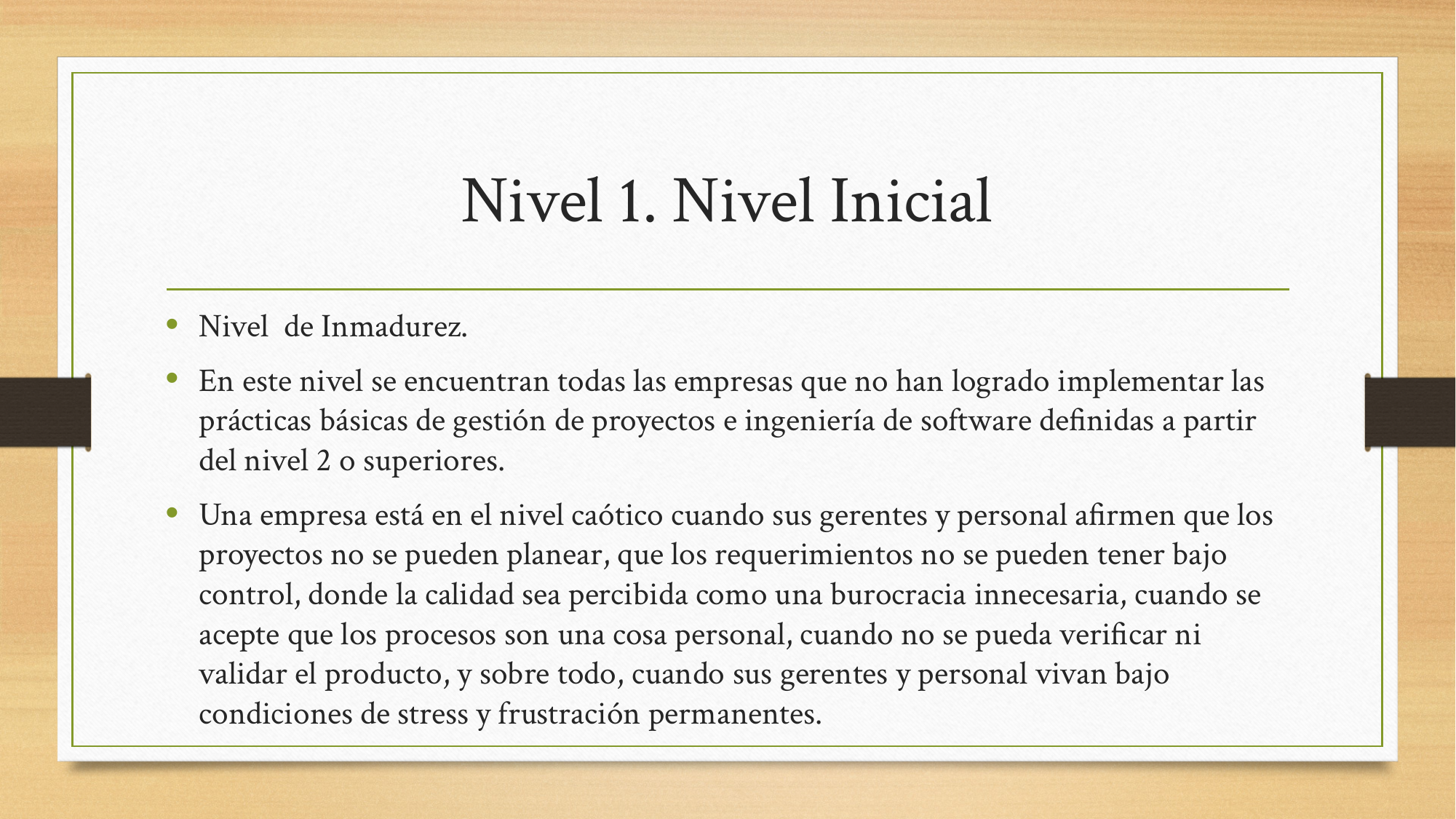

# Nivel 1. Nivel Inicial
Nivel  de Inmadurez.
En este nivel se encuentran todas las empresas que no han logrado implementar las prácticas básicas de gestión de proyectos e ingeniería de software definidas a partir del nivel 2 o superiores.
Una empresa está en el nivel caótico cuando sus gerentes y personal afirmen que los proyectos no se pueden planear, que los requerimientos no se pueden tener bajo control, donde la calidad sea percibida como una burocracia innecesaria, cuando se acepte que los procesos son una cosa personal, cuando no se pueda verificar ni validar el producto, y sobre todo, cuando sus gerentes y personal vivan bajo condiciones de stress y frustración permanentes.